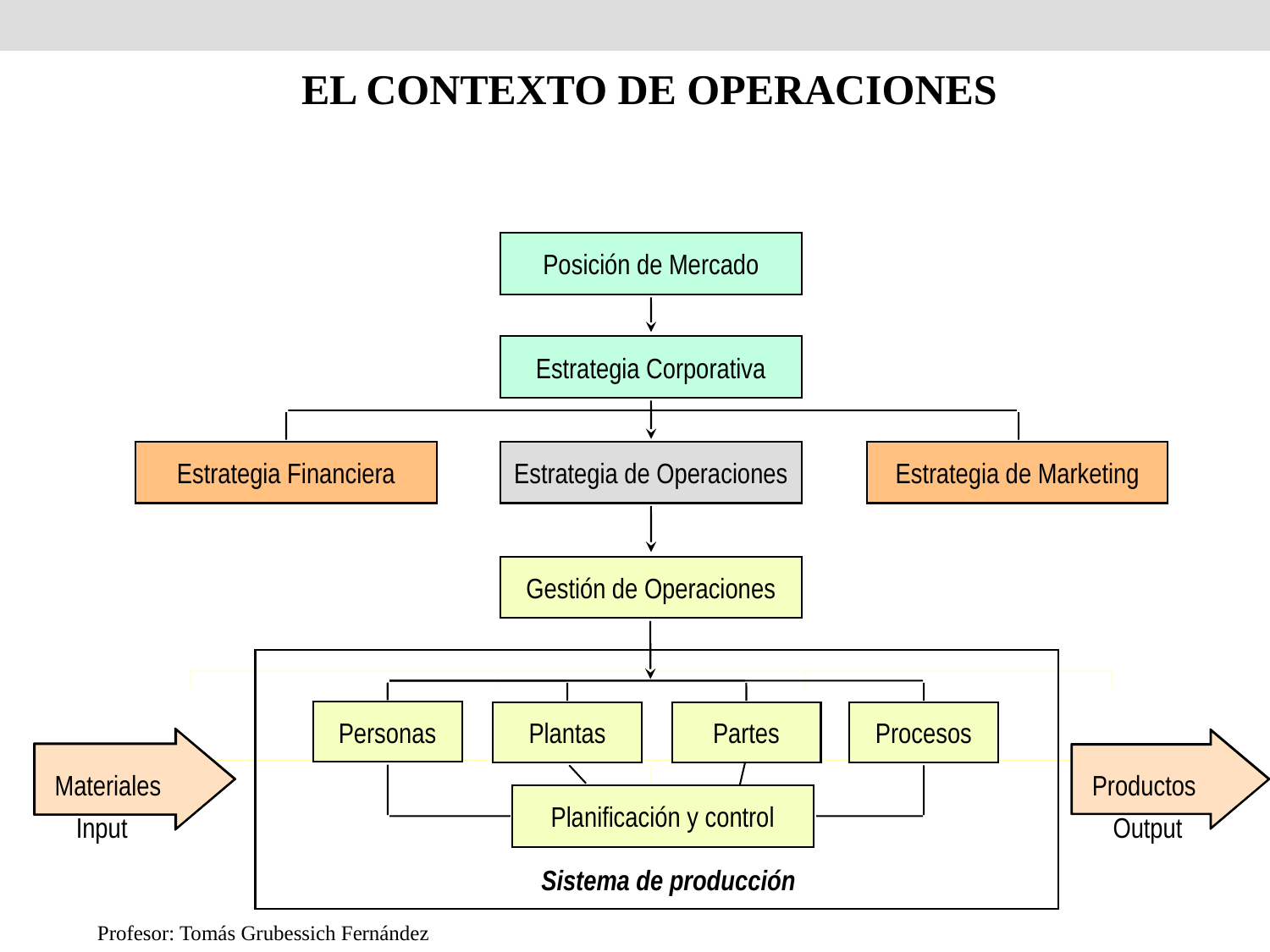

EL CONTEXTO DE OPERACIONES
Posición de Mercado

Estrategia Corporativa

Estrategia Financiera
Estrategia de Operaciones
Estrategia de Marketing

Gestión de Operaciones

Personas
Plantas
Partes
Procesos

Materiales
Productos

Planificación y control
Input
Output

Sistema de producción